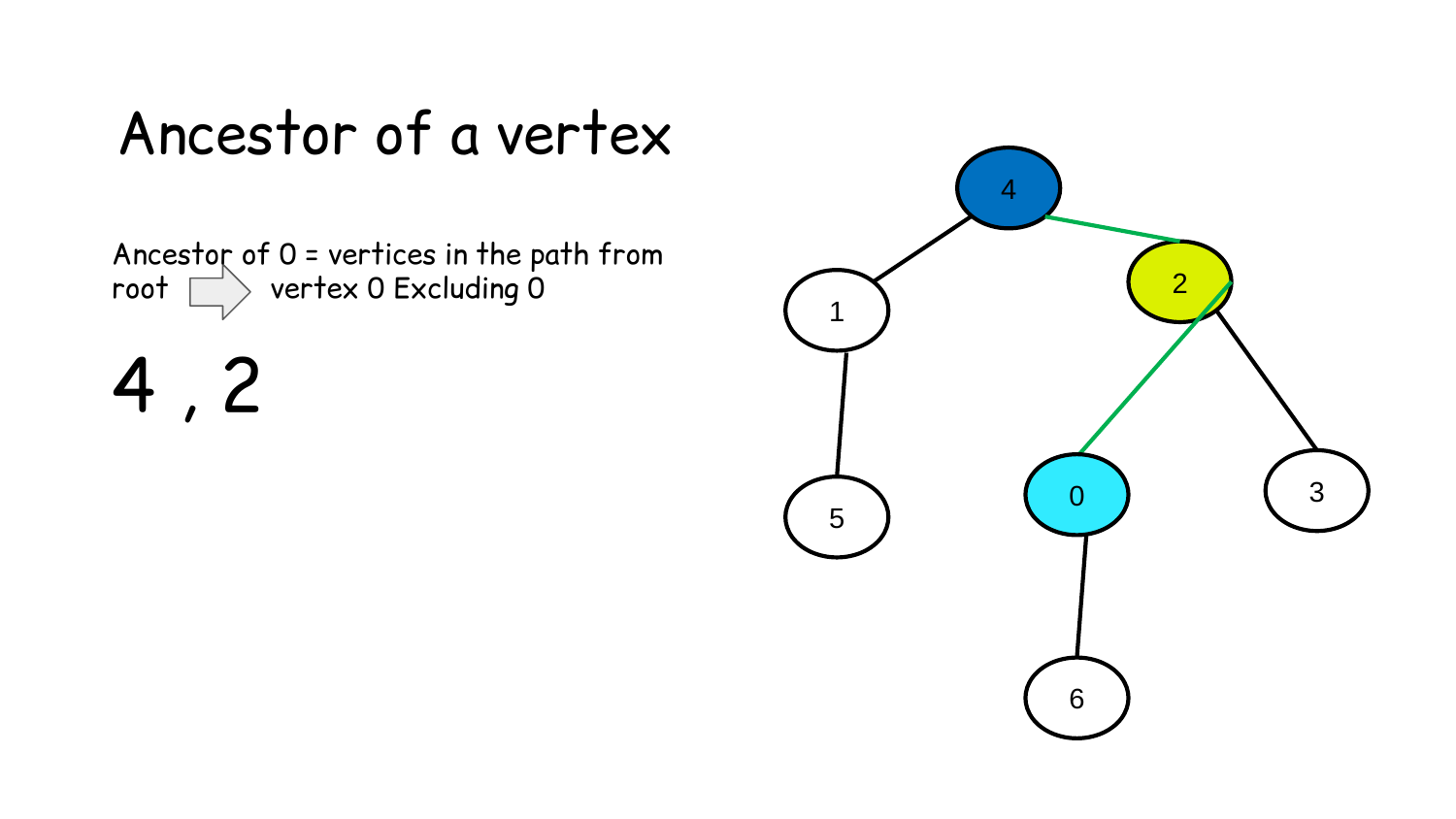

# Ancestor of a vertex
4
Ancestor of 0 = vertices in the path from
root            vertex 0 Excluding 0

4 , 2

2

1
3
0
5
6